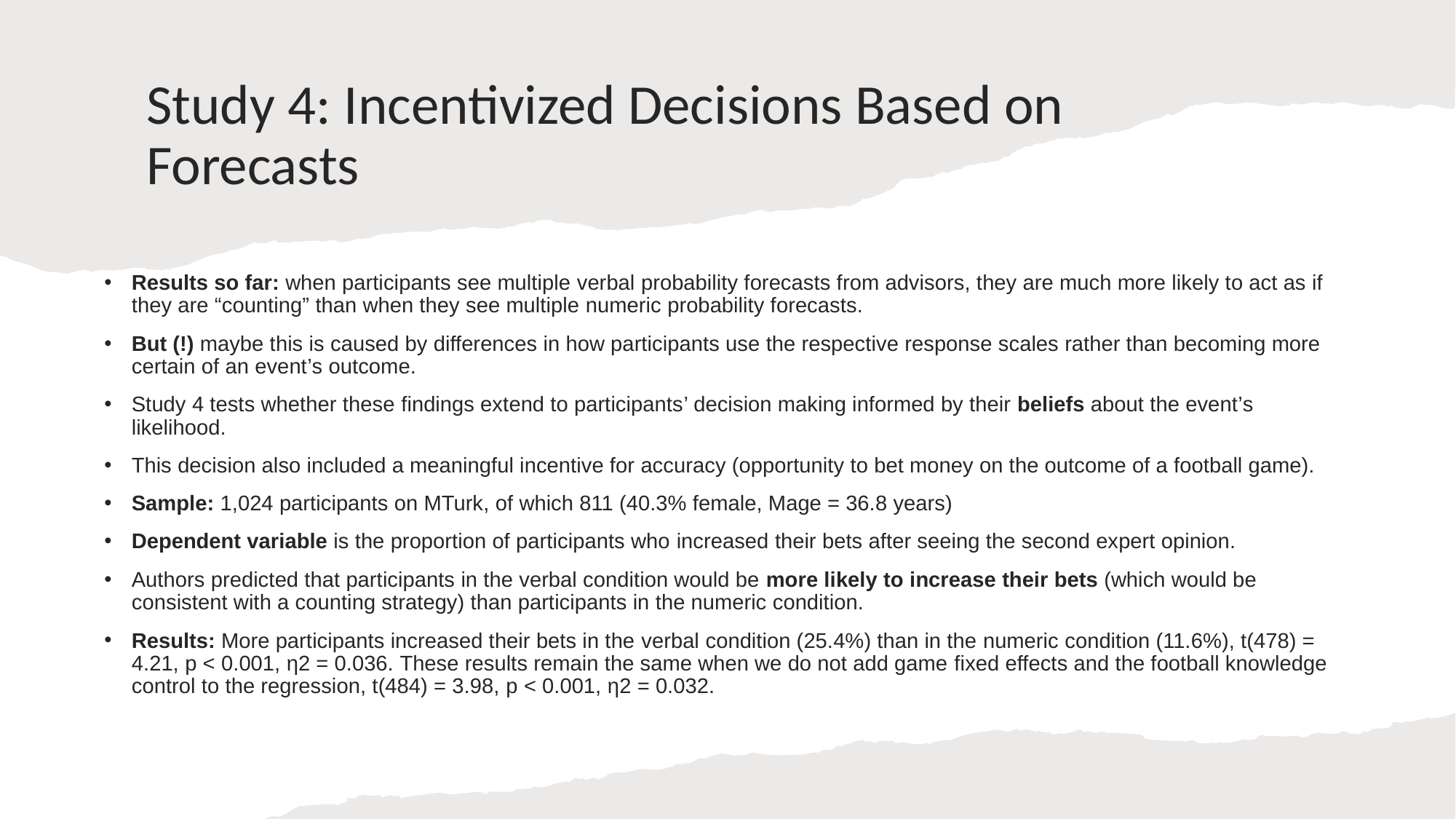

# Study 4: Incentivized Decisions Based on Forecasts
Results so far: when participants see multiple verbal probability forecasts from advisors, they are much more likely to act as if they are “counting” than when they see multiple numeric probability forecasts.
But (!) maybe this is caused by differences in how participants use the respective response scales rather than becoming more certain of an event’s outcome.
Study 4 tests whether these findings extend to participants’ decision making informed by their beliefs about the event’s likelihood.
This decision also included a meaningful incentive for accuracy (opportunity to bet money on the outcome of a football game).
Sample: 1,024 participants on MTurk, of which 811 (40.3% female, Mage = 36.8 years)
Dependent variable is the proportion of participants who increased their bets after seeing the second expert opinion.
Authors predicted that participants in the verbal condition would be more likely to increase their bets (which would be consistent with a counting strategy) than participants in the numeric condition.
Results: More participants increased their bets in the verbal condition (25.4%) than in the numeric condition (11.6%), t(478) = 4.21, p < 0.001, η2 = 0.036. These results remain the same when we do not add game fixed effects and the football knowledge control to the regression, t(484) = 3.98, p < 0.001, η2 = 0.032.